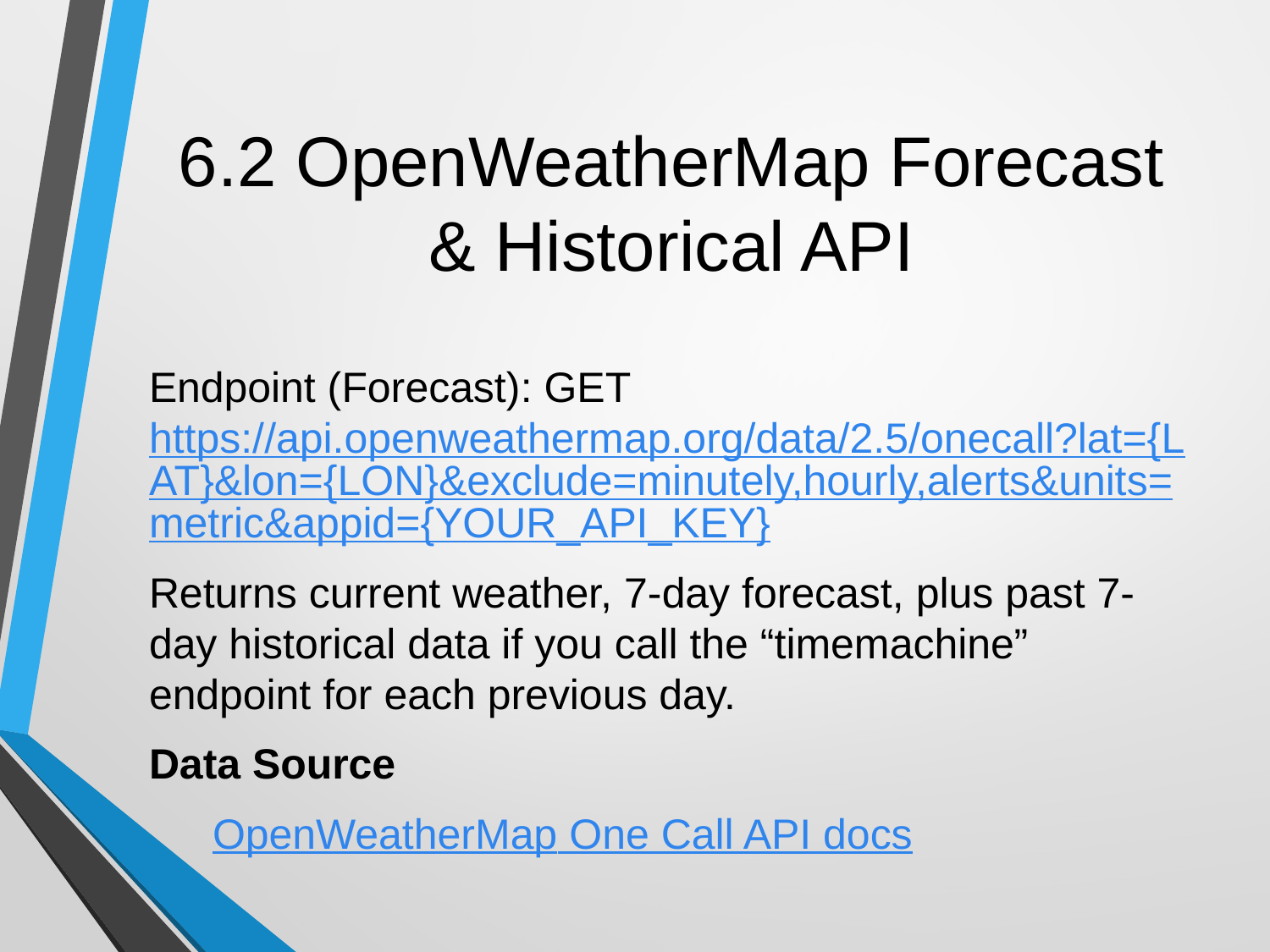

# 6.2 OpenWeatherMap Forecast & Historical API
Endpoint (Forecast): GET https://api.openweathermap.org/data/2.5/onecall?lat={LAT}&lon={LON}&exclude=minutely,hourly,alerts&units=metric&appid={YOUR_API_KEY}
Returns current weather, 7-day forecast, plus past 7-day historical data if you call the “timemachine” endpoint for each previous day.
Data Source
OpenWeatherMap One Call API docs